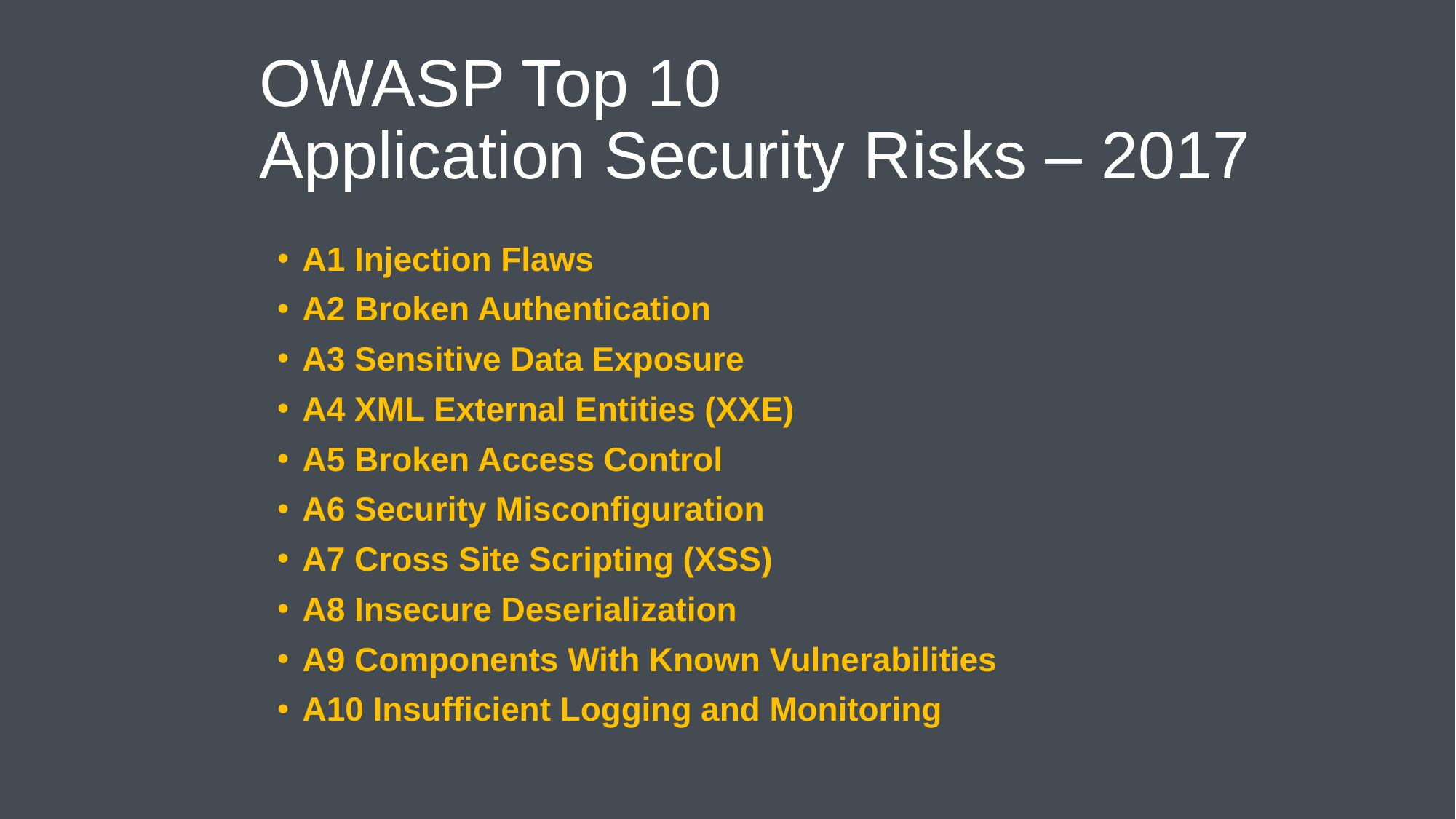

OWASP Top 10
Application Security Risks – 2017
A1 Injection Flaws
A2 Broken Authentication
A3 Sensitive Data Exposure
A4 XML External Entities (XXE)
A5 Broken Access Control
A6 Security Misconfiguration
A7 Cross Site Scripting (XSS)
A8 Insecure Deserialization
A9 Components With Known Vulnerabilities
A10 Insufficient Logging and Monitoring